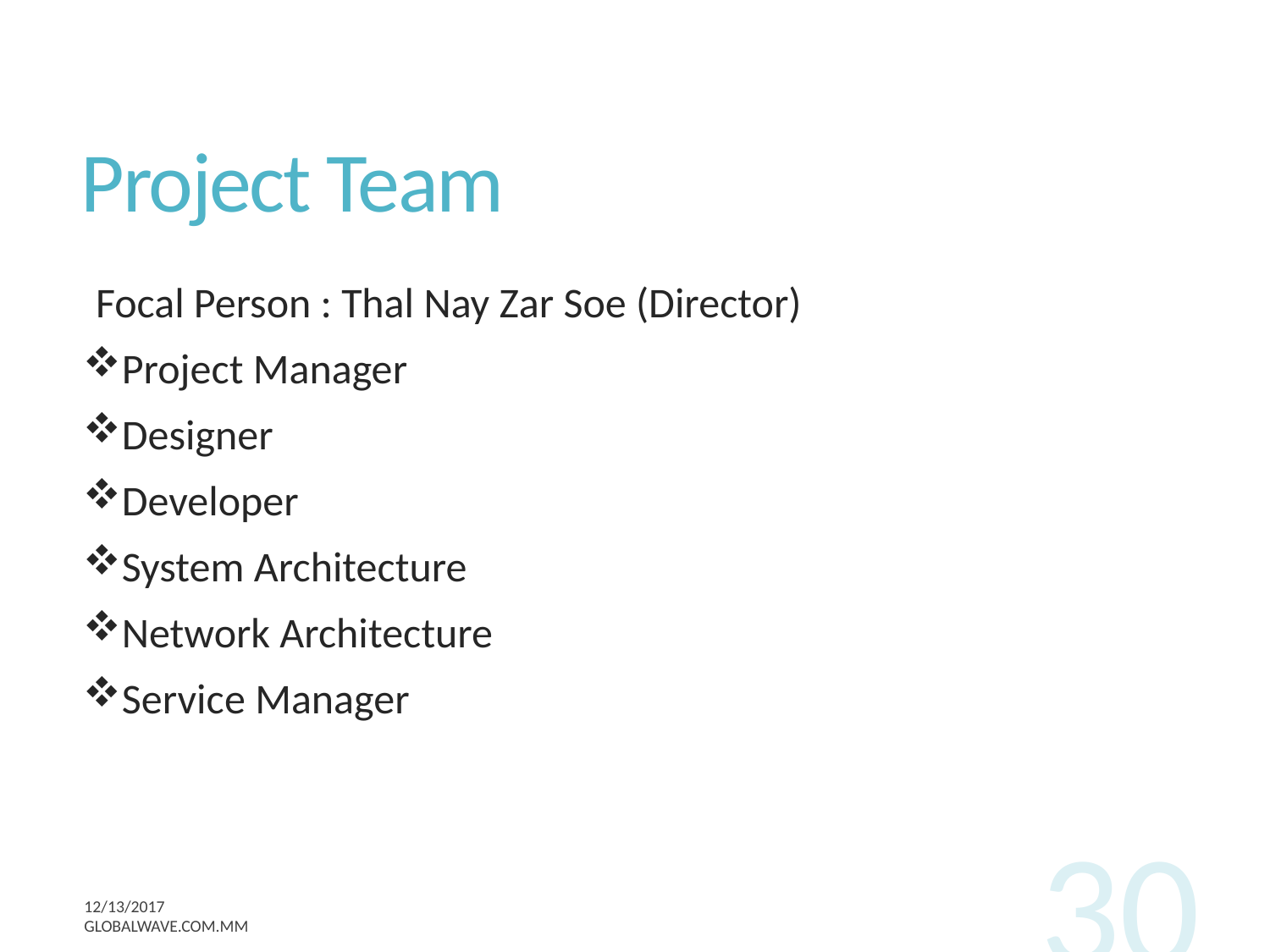

# Project Team
Focal Person : Thal Nay Zar Soe (Director)
Project Manager
Designer
Developer
System Architecture
Network Architecture
Service Manager

30
12/13/2017
globalwave.com.mm